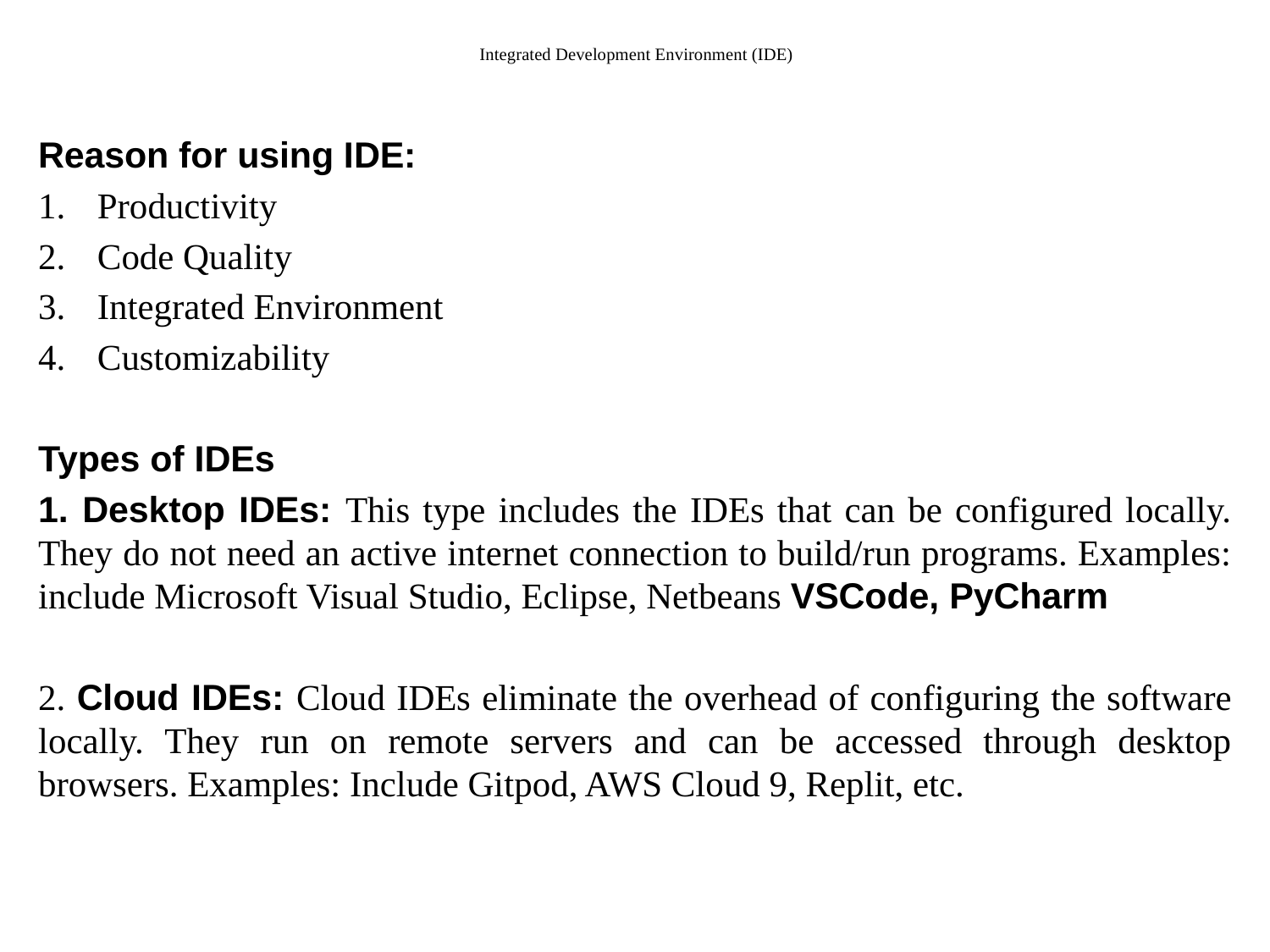

# Integrated Development Environment (IDE)
Reason for using IDE:
Productivity
Code Quality
Integrated Environment
Customizability

Types of IDEs
1. Desktop IDEs: This type includes the IDEs that can be configured locally. They do not need an active internet connection to build/run programs. Examples: include Microsoft Visual Studio, Eclipse, Netbeans VSCode, PyCharm

2. Cloud IDEs: Cloud IDEs eliminate the overhead of configuring the software locally. They run on remote servers and can be accessed through desktop browsers. Examples: Include Gitpod, AWS Cloud 9, Replit, etc.
30